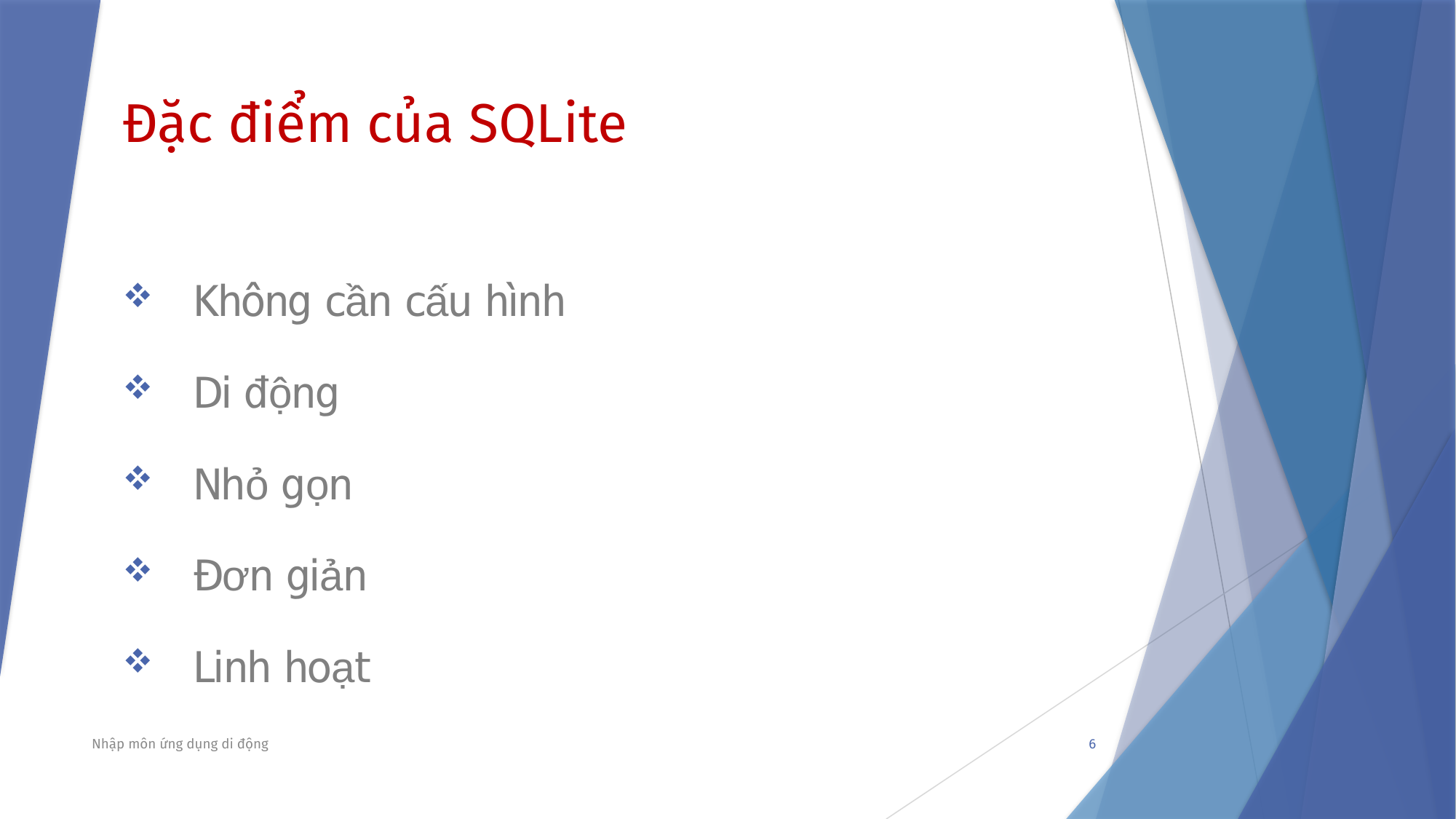

Đặc điểm của SQLite

   Không cần cấu hình
   Di động
   Nhỏ gọn
   Đơn giản
   Linh hoạt

Nhập môn ứng dụng di động
6